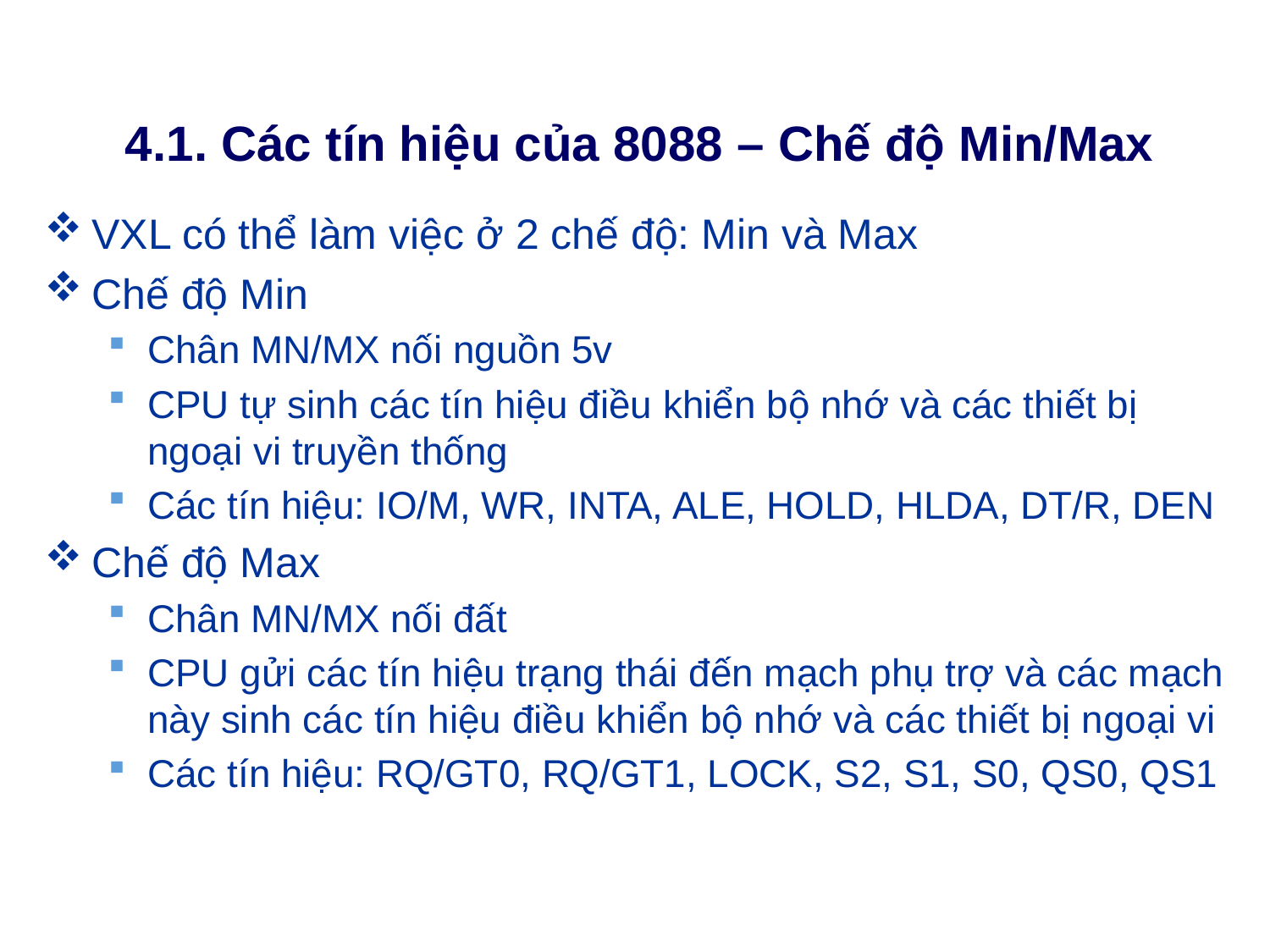

# 4.1. Các tín hiệu của 8088 – Chế độ Min/Max
VXL có thể làm việc ở 2 chế độ: Min và Max
Chế độ Min
Chân MN/MX nối nguồn 5v
CPU tự sinh các tín hiệu điều khiển bộ nhớ và các thiết bị ngoại vi truyền thống
Các tín hiệu: IO/M, WR, INTA, ALE, HOLD, HLDA, DT/R, DEN
Chế độ Max
Chân MN/MX nối đất
CPU gửi các tín hiệu trạng thái đến mạch phụ trợ và các mạch này sinh các tín hiệu điều khiển bộ nhớ và các thiết bị ngoại vi
Các tín hiệu: RQ/GT0, RQ/GT1, LOCK, S2, S1, S0, QS0, QS1